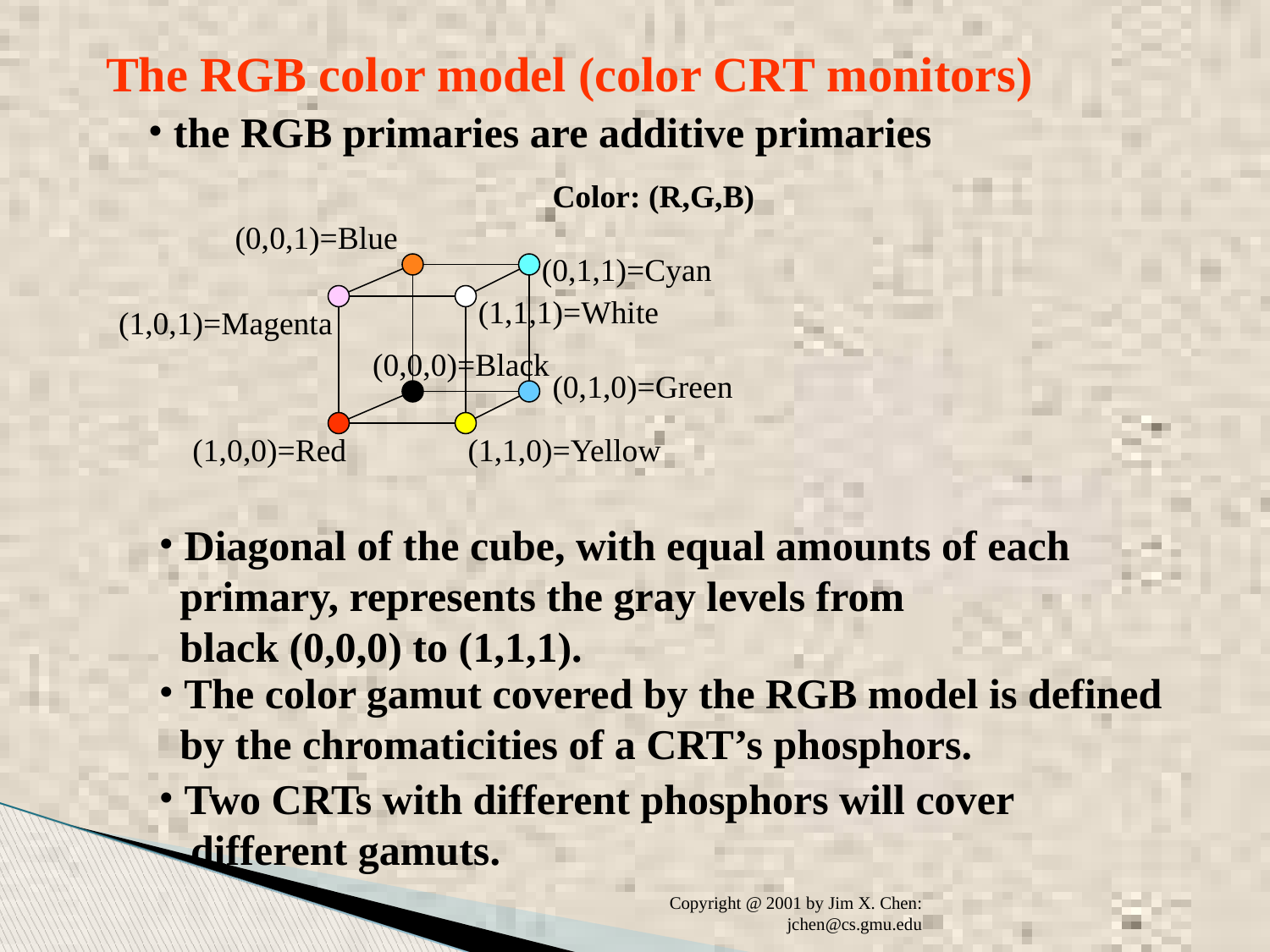

The RGB color model (color CRT monitors)
 the RGB primaries are additive primaries
Color: (R,G,B)
(0,0,1)=Blue
(0,1,1)=Cyan

(1,1,1)=White
(1,0,1)=Magenta
(0,0,0)=Black
(0,1,0)=Green

(1,0,0)=Red
(1,1,0)=Yellow
 Diagonal of the cube, with equal amounts of each
  primary, represents the gray levels from
  black (0,0,0) to (1,1,1).
 The color gamut covered by the RGB model is defined
  by the chromaticities of a CRT’s phosphors.
 Two CRTs with different phosphors will cover
   different gamuts.
Copyright @ 2001 by Jim X. Chen: jchen@cs.gmu.edu